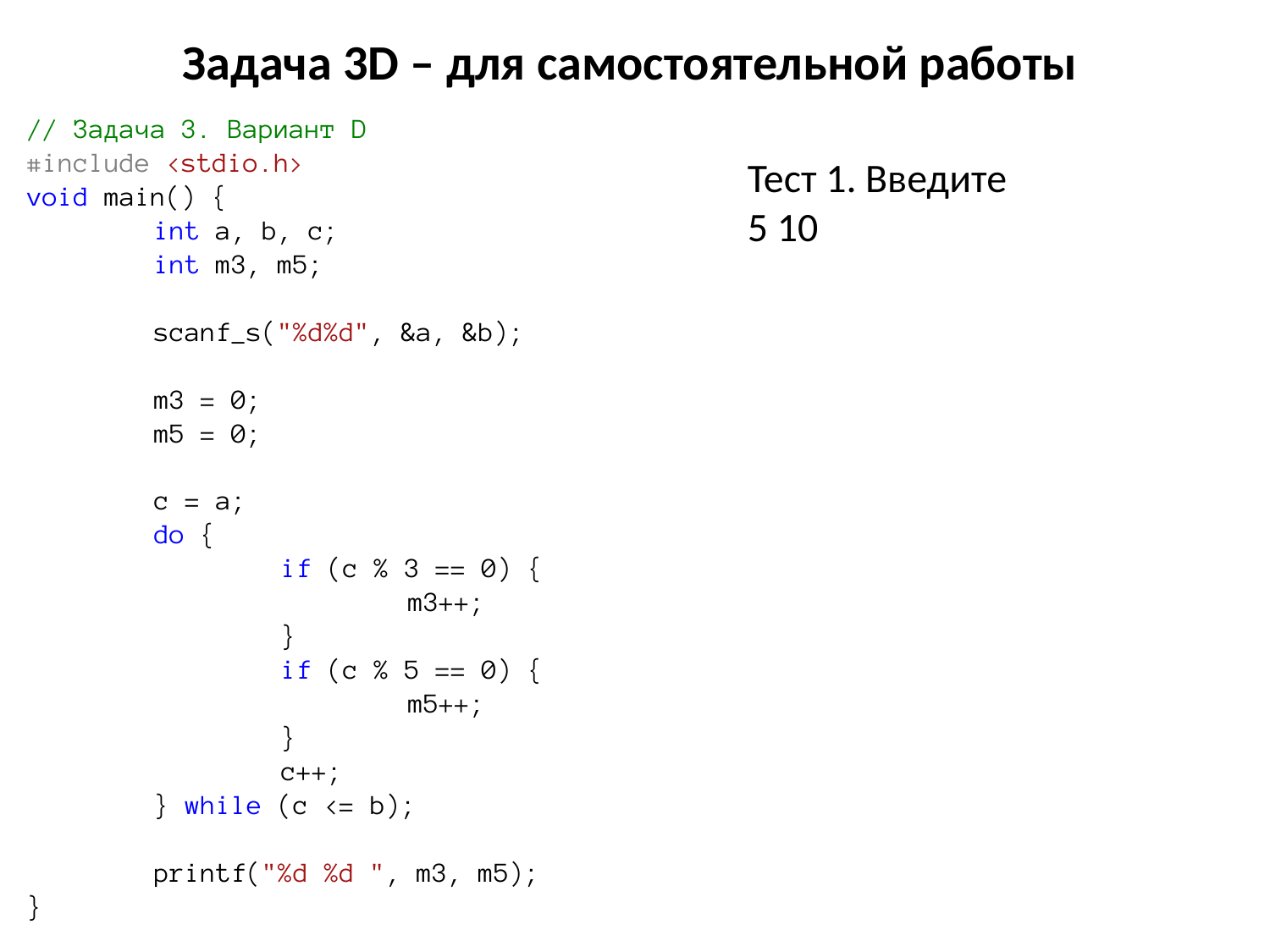

# Задача 3D – для самостоятельной работы
// Задача 3. Вариант D
#include <stdio.h>
void main() {
	int a, b, c;
	int m3, m5;

	scanf_s("%d%d", &a, &b);

	m3 = 0;
	m5 = 0;

	c = a;
	do {
		if (c % 3 == 0) {
			m3++;
		}
		if (c % 5 == 0) {
			m5++;
		}
		c++;
	} while (c <= b);

	printf("%d %d ", m3, m5);
}
Тест 1. Введите
5 10